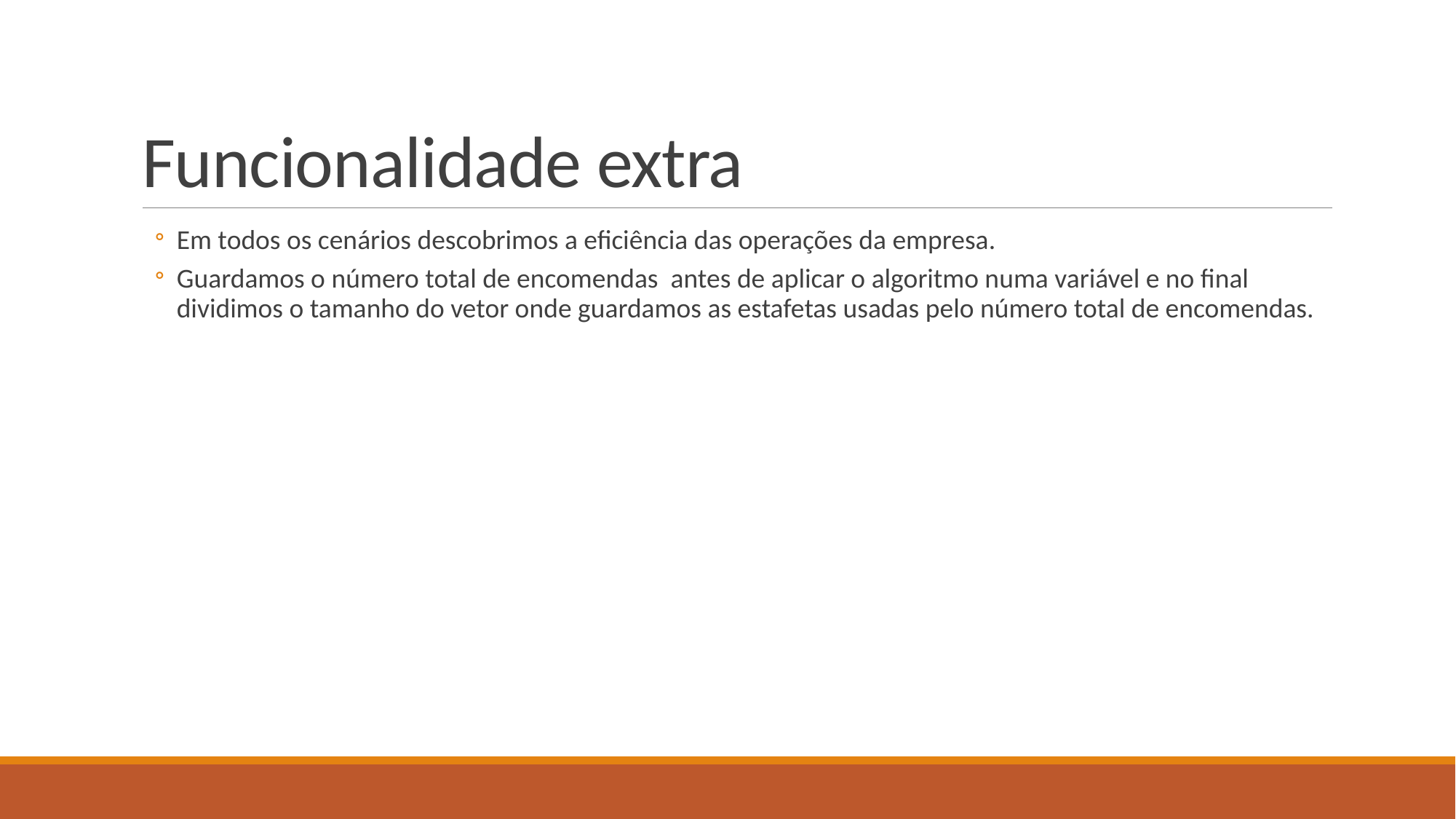

# Funcionalidade extra
Em todos os cenários descobrimos a eficiência das operações da empresa.
Guardamos o número total de encomendas  antes de aplicar o algoritmo numa variável e no final dividimos o tamanho do vetor onde guardamos as estafetas usadas pelo número total de encomendas.